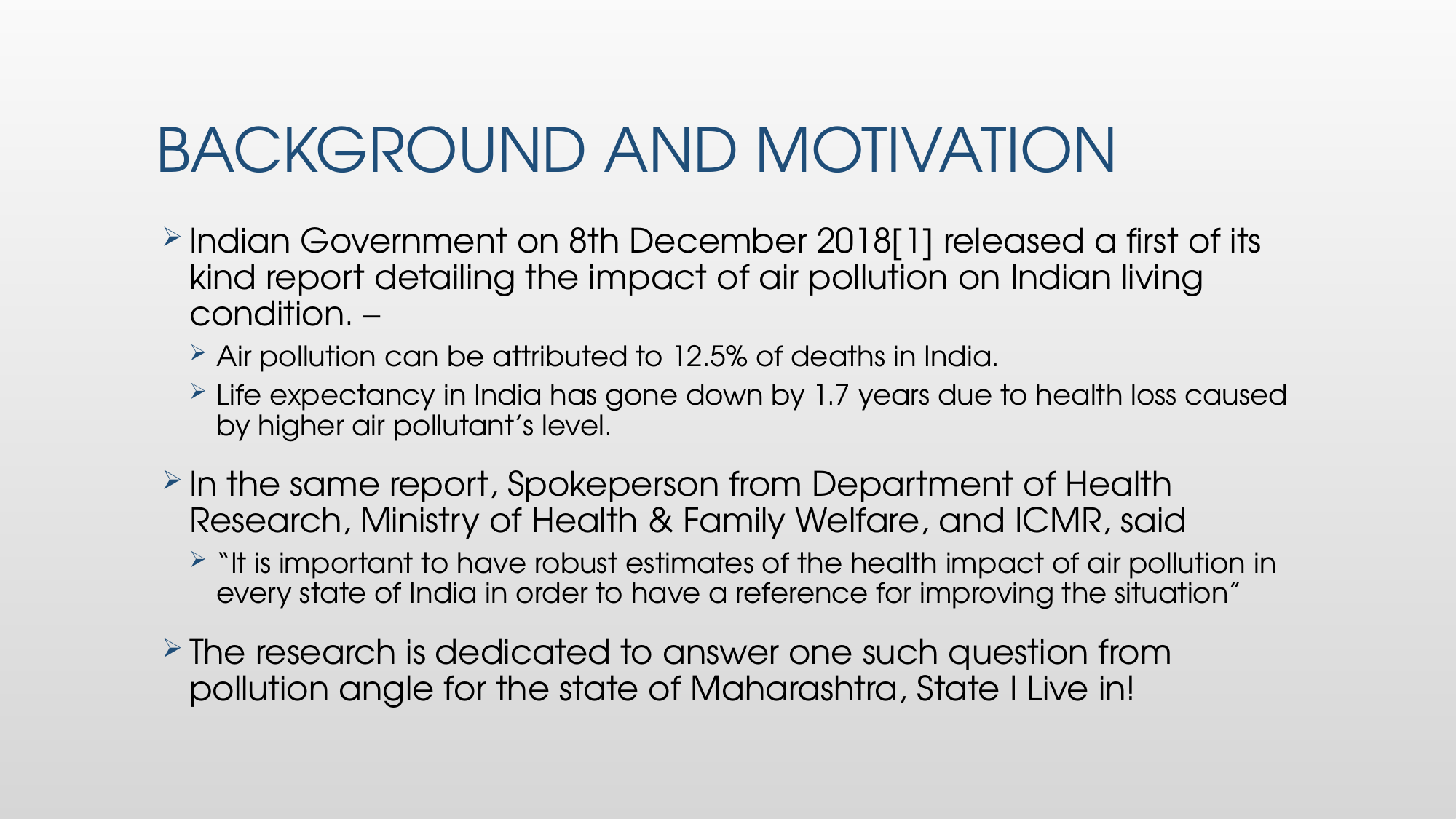

# background and Motivation
Indian Government on 8th December 2018[1] released a first of its kind report detailing the impact of air pollution on Indian living condition. –
Air pollution can be attributed to 12.5% of deaths in India.
Life expectancy in India has gone down by 1.7 years due to health loss caused by higher air pollutant’s level.
In the same report, Spokeperson from Department of Health Research, Ministry of Health & Family Welfare, and ICMR, said
“It is important to have robust estimates of the health impact of air pollution in every state of India in order to have a reference for improving the situation”
The research is dedicated to answer one such question from pollution angle for the state of Maharashtra, State I Live in!